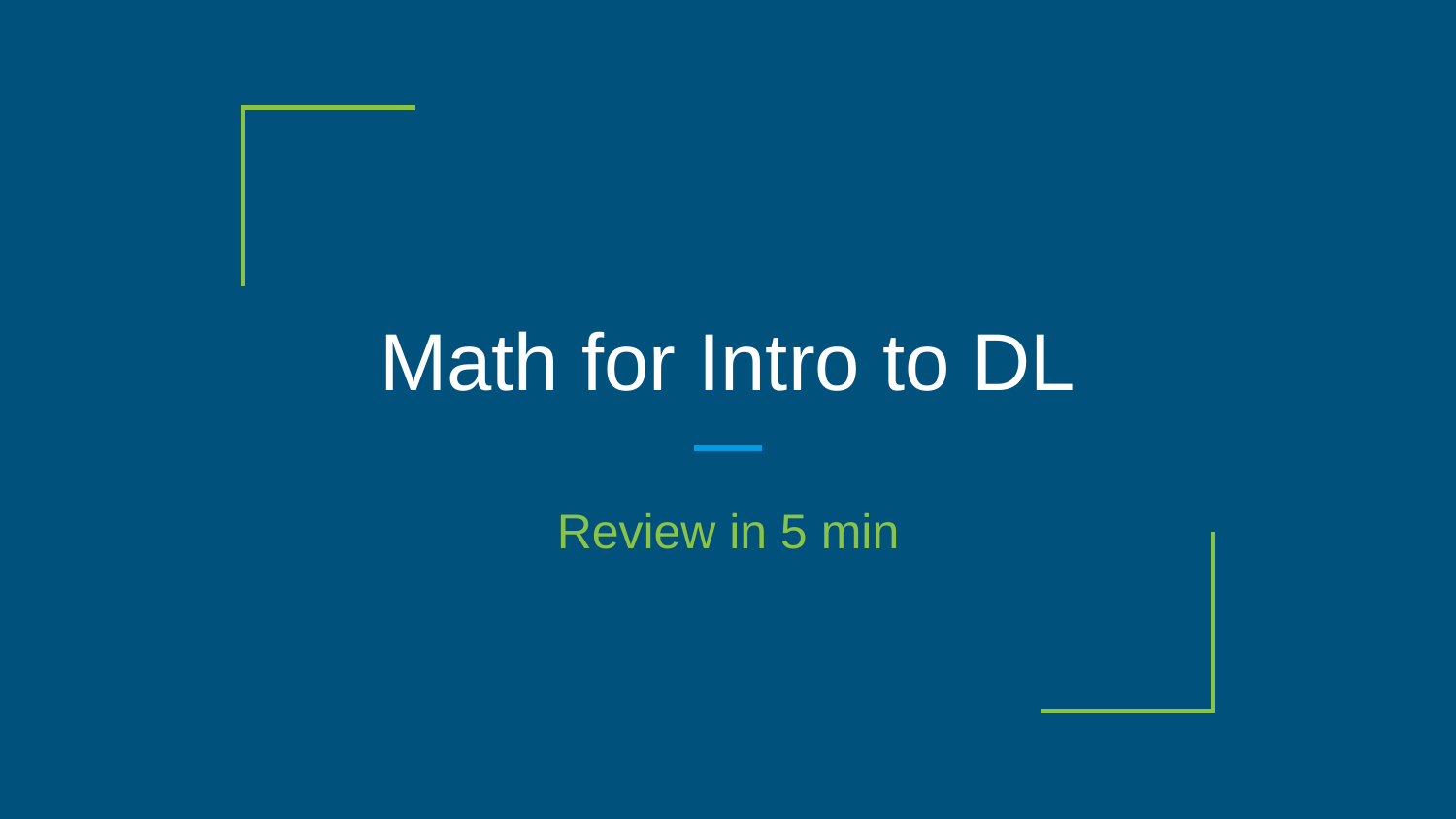

# Math for Intro to DL
Review in 5 min